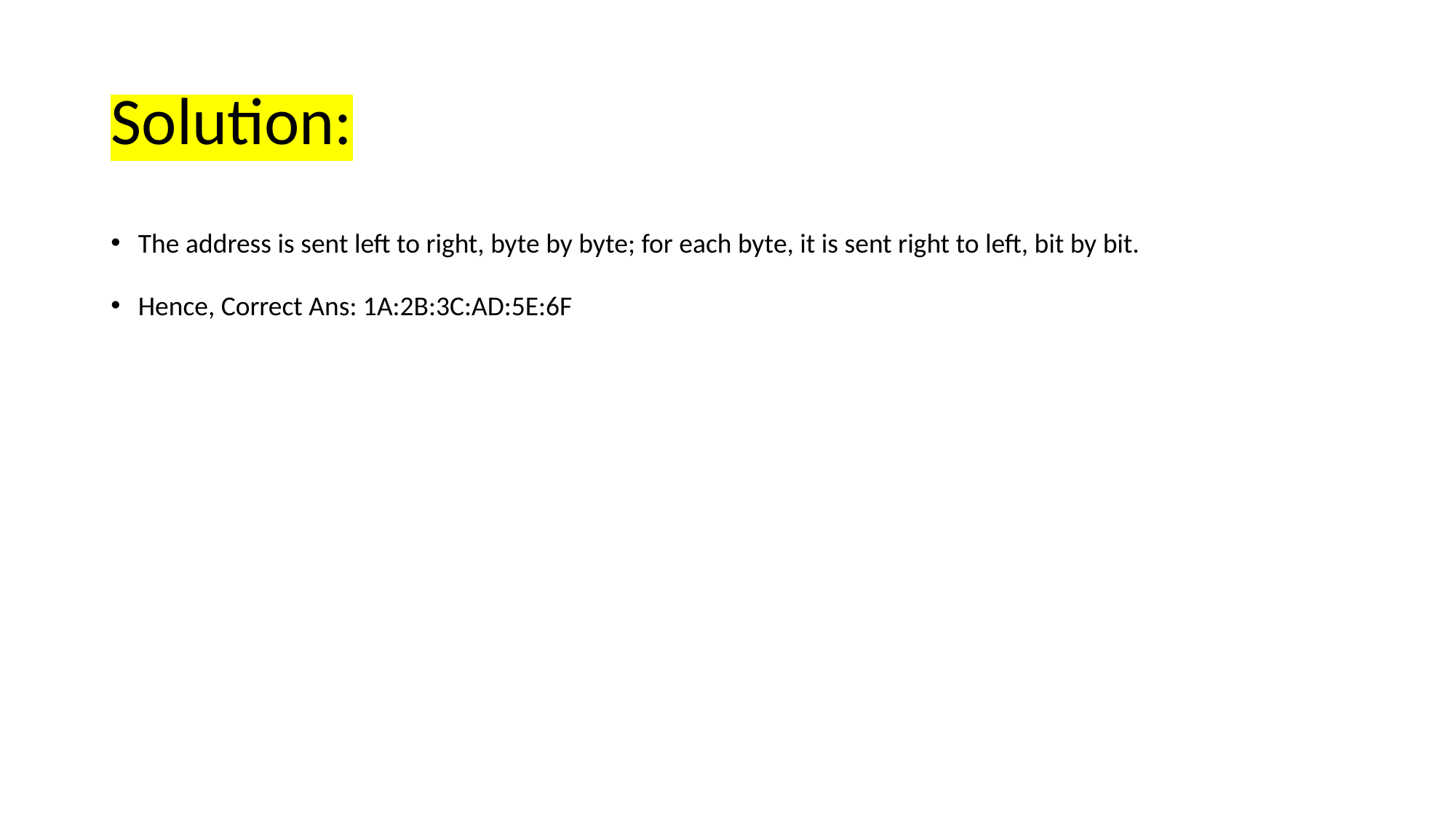

# Solution:
The address is sent left to right, byte by byte; for each byte, it is sent right to left, bit by bit.
Hence, Correct Ans: 1A:2B:3C:AD:5E:6F